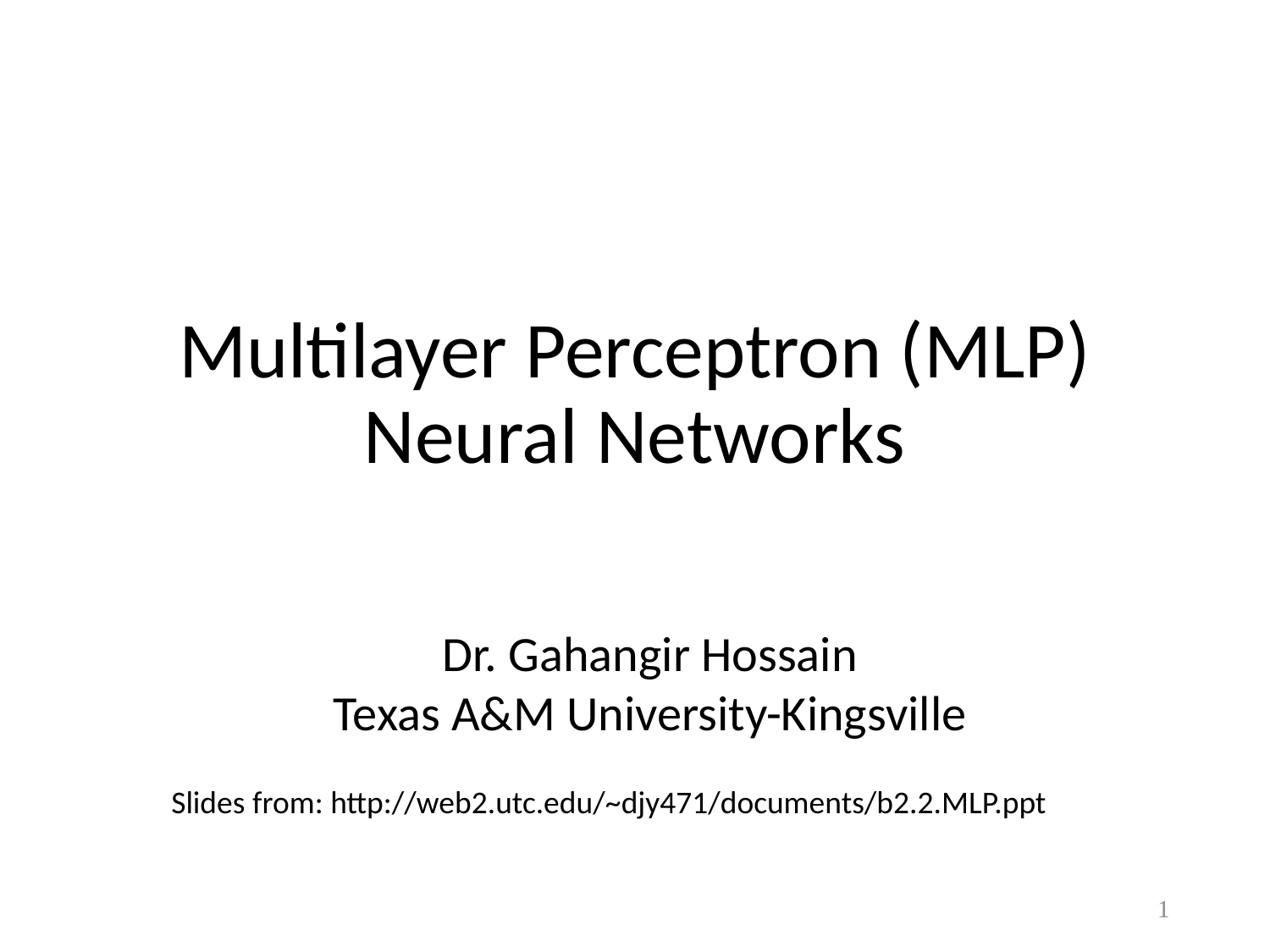

# Multilayer Perceptron (MLP) Neural Networks
Dr. Gahangir Hossain
Texas A&M University-Kingsville

Slides from: http://web2.utc.edu/~djy471/documents/b2.2.MLP.ppt
1